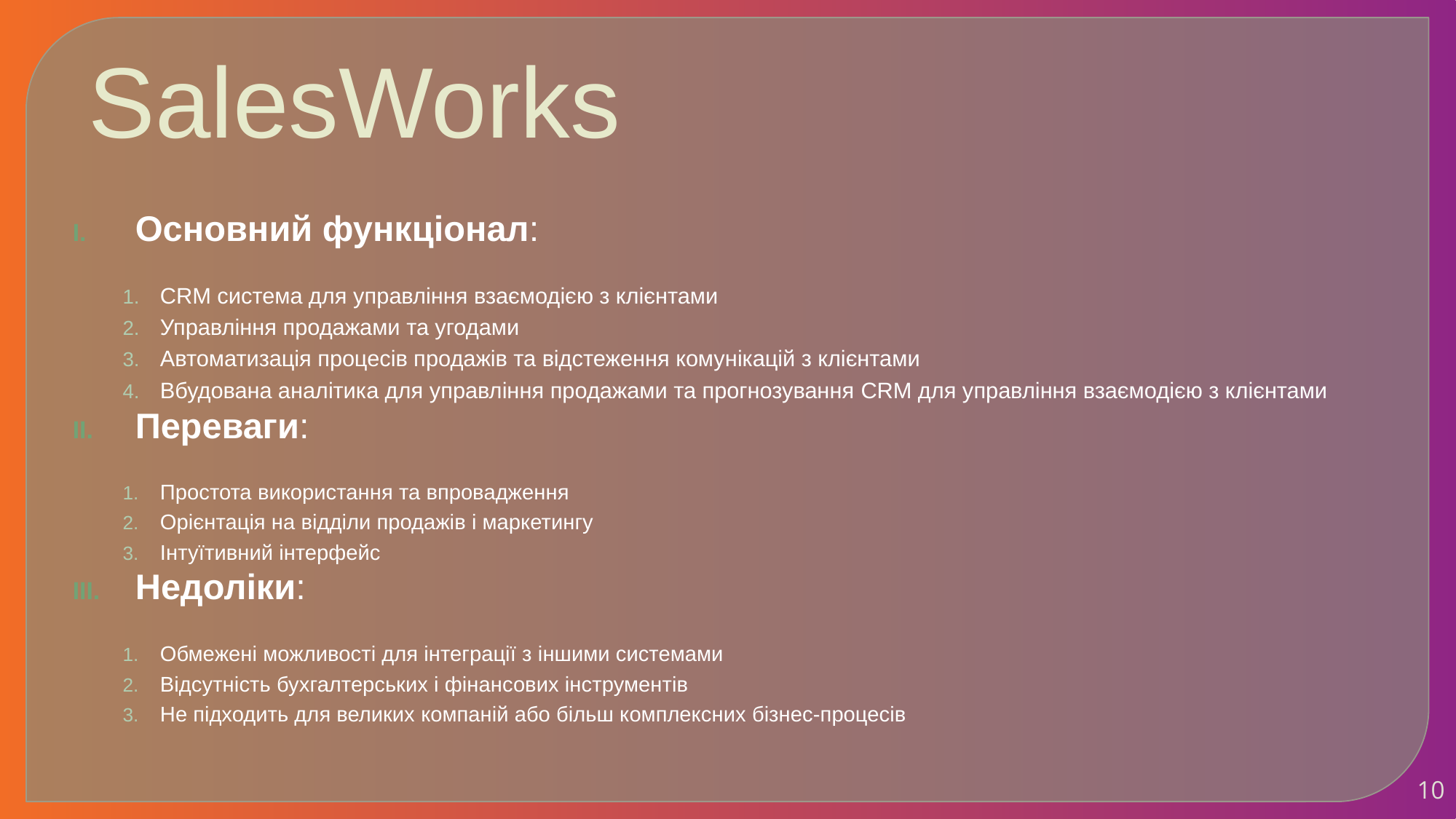

# SalesWorks
Основний функціонал:

CRM система для управління взаємодією з клієнтами
Управління продажами та угодами
Автоматизація процесів продажів та відстеження комунікацій з клієнтами
Вбудована аналітика для управління продажами та прогнозування CRM для управління взаємодією з клієнтами
Переваги:

Простота використання та впровадження
Орієнтація на відділи продажів і маркетингу
Інтуїтивний інтерфейс
Недоліки:

Обмежені можливості для інтеграції з іншими системами
Відсутність бухгалтерських і фінансових інструментів
Не підходить для великих компаній або більш комплексних бізнес-процесів

10